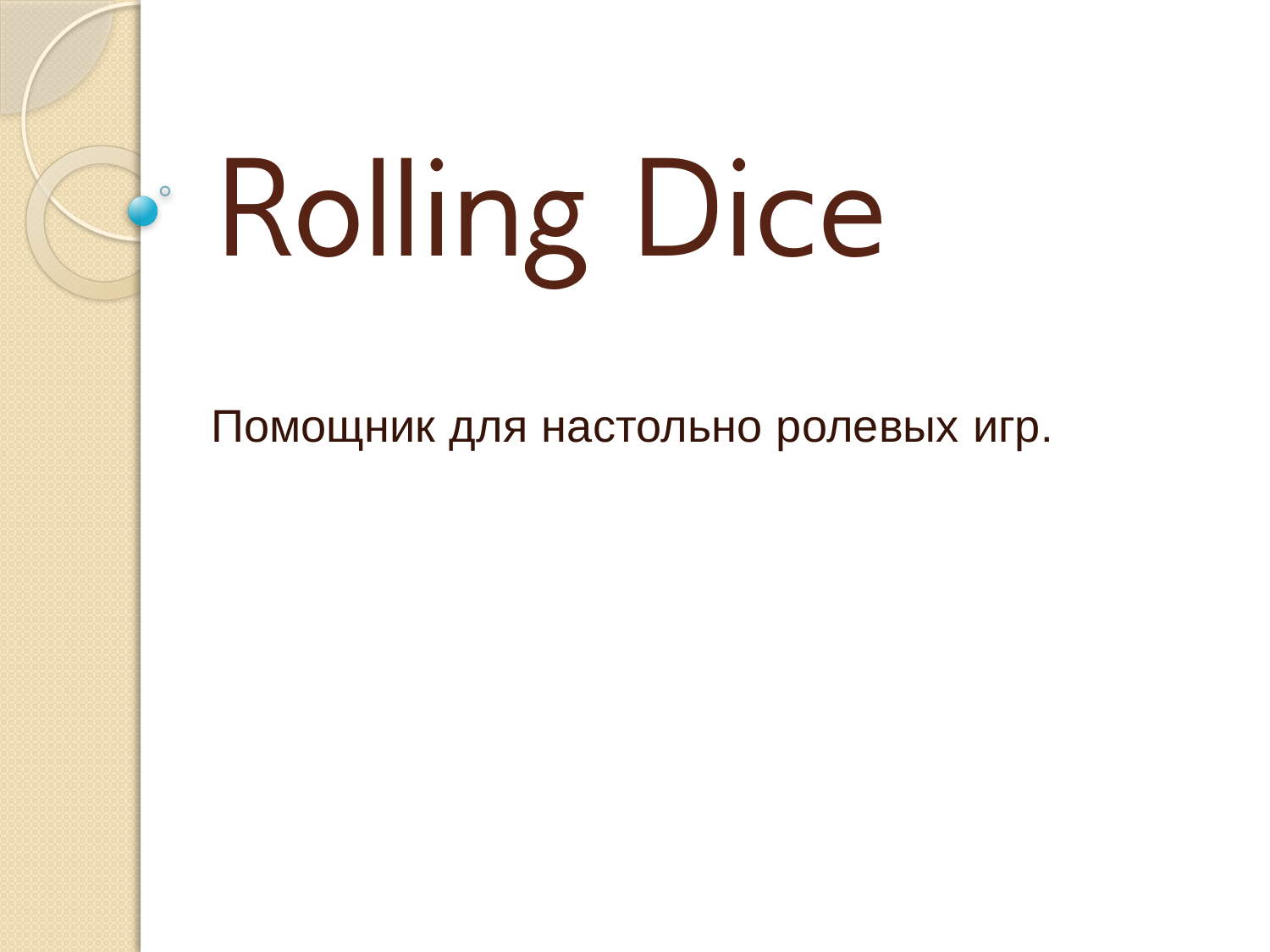

# Rolling Dice
Помощник для настольно ролевых игр.